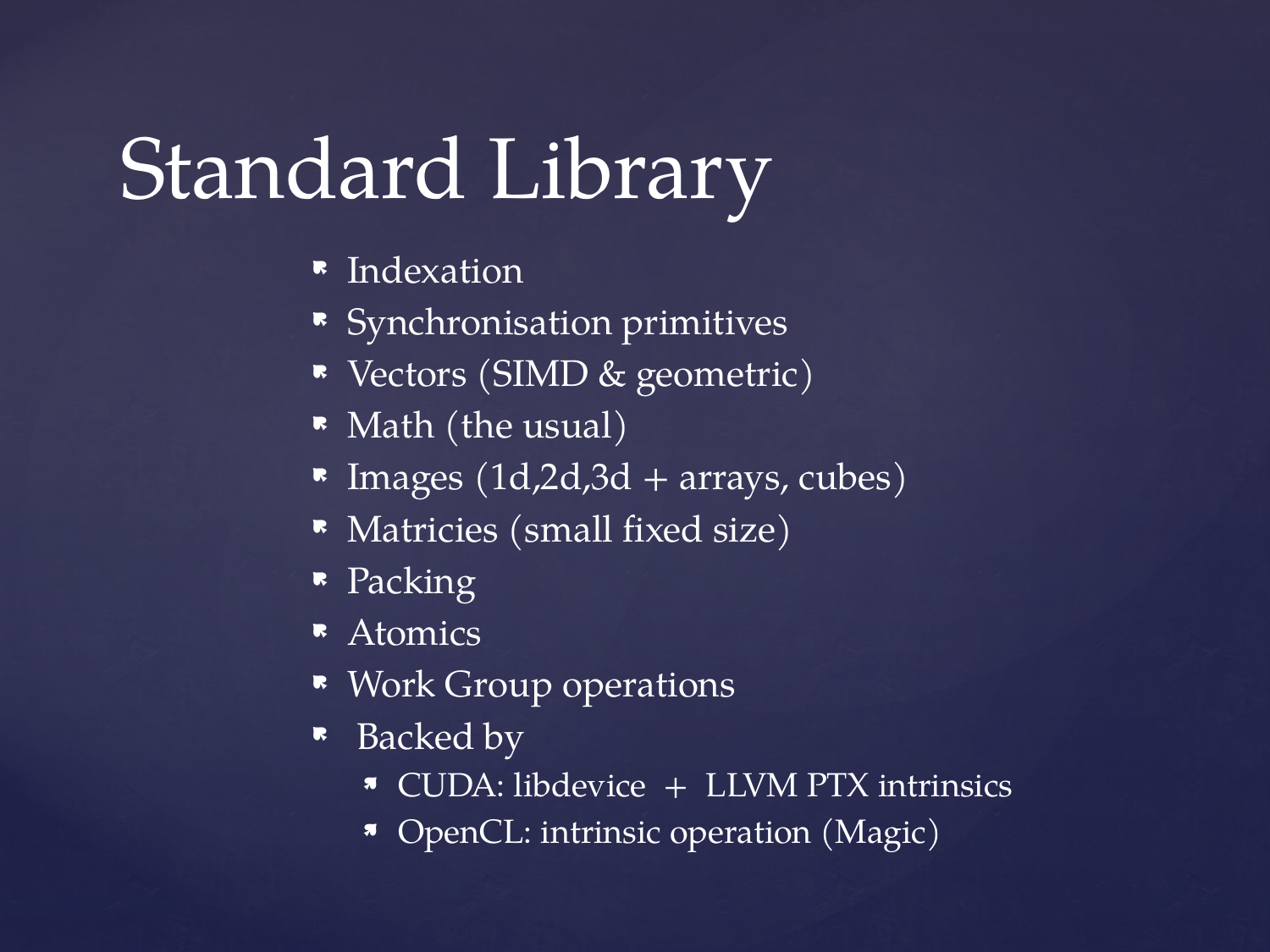

# Standard Library
Indexation
Synchronisation primitives
Vectors (SIMD & geometric)
Math (the usual)
Images (1d,2d,3d + arrays, cubes)
Matricies (small fixed size)
Packing
Atomics
Work Group operations
 Backed by
CUDA: libdevice  +  LLVM PTX intrinsics
OpenCL: intrinsic operation (Magic)